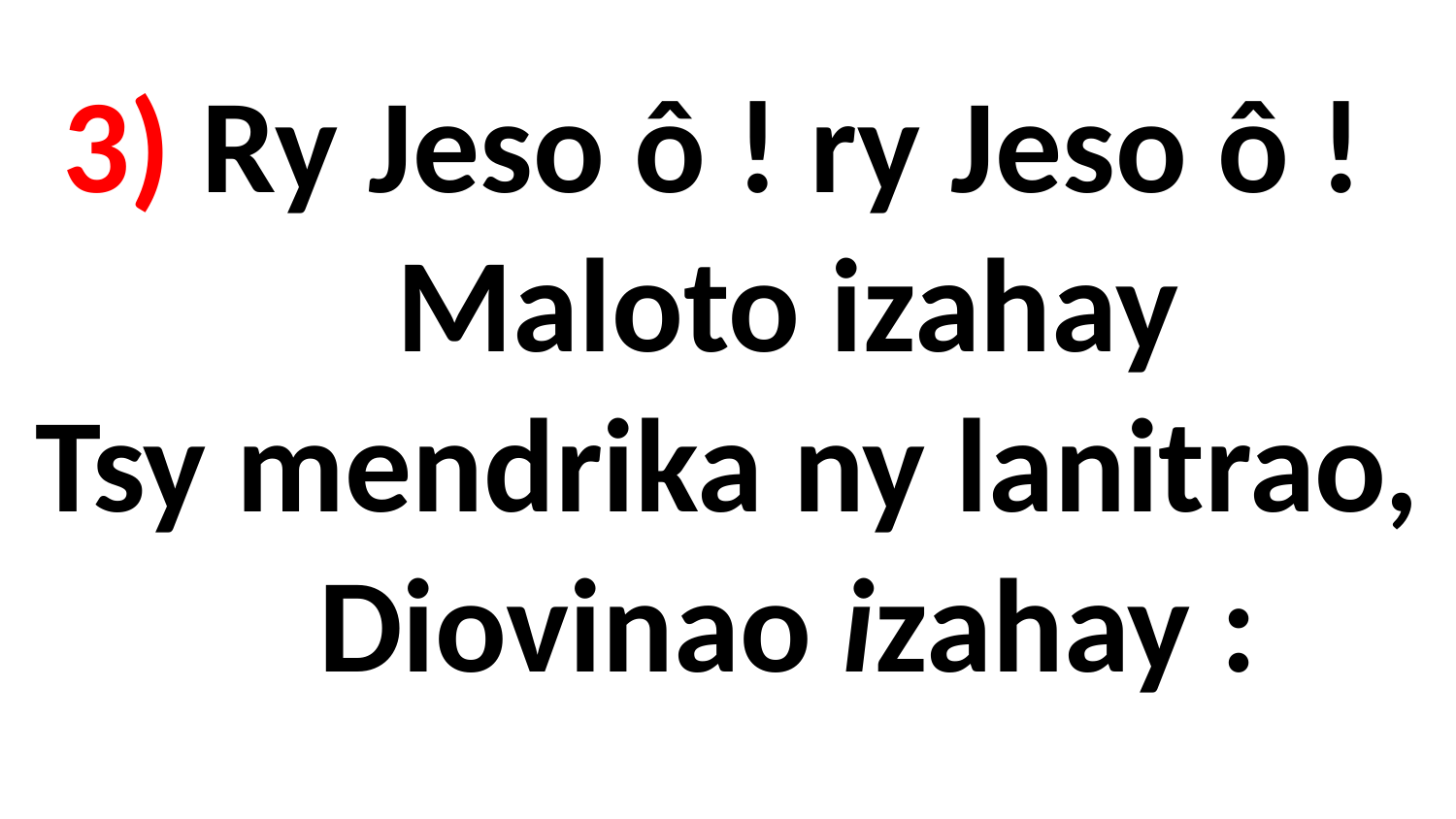

# 3) Ry Jeso ô ! ry Jeso ô ! Maloto izahay Tsy mendrika ny lanitrao, Diovinao izahay :